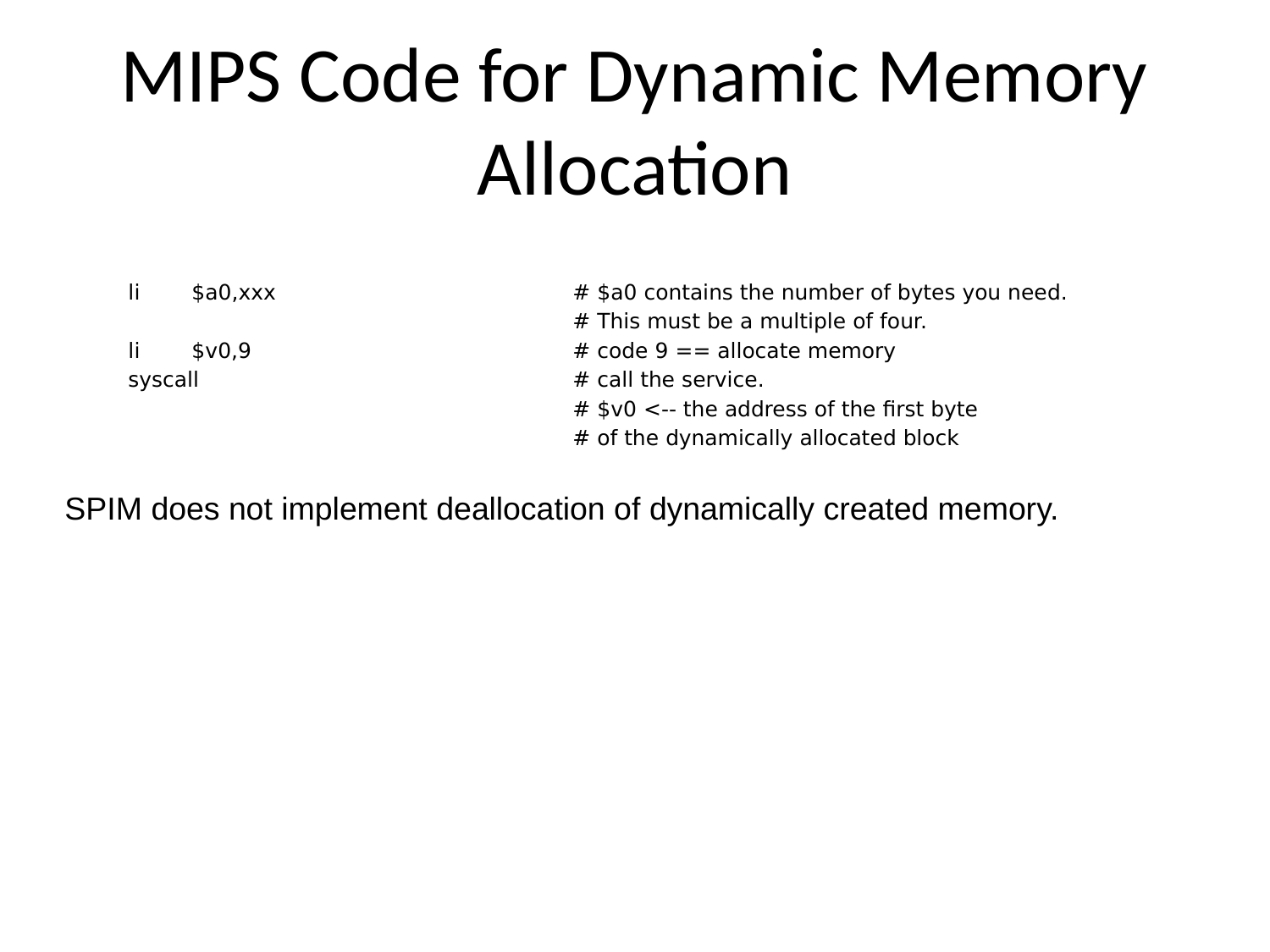

MIPS Code for Dynamic Memory Allocation
li  	$a0,xxx  			# $a0 contains the number of bytes you need.
              				# This must be a multiple of four.
li  	$v0,9 			# code 9 == allocate memory
syscall       			# call the service.
              				# $v0 <-- the address of the first byte
              				# of the dynamically allocated block

SPIM does not implement deallocation of dynamically created memory.